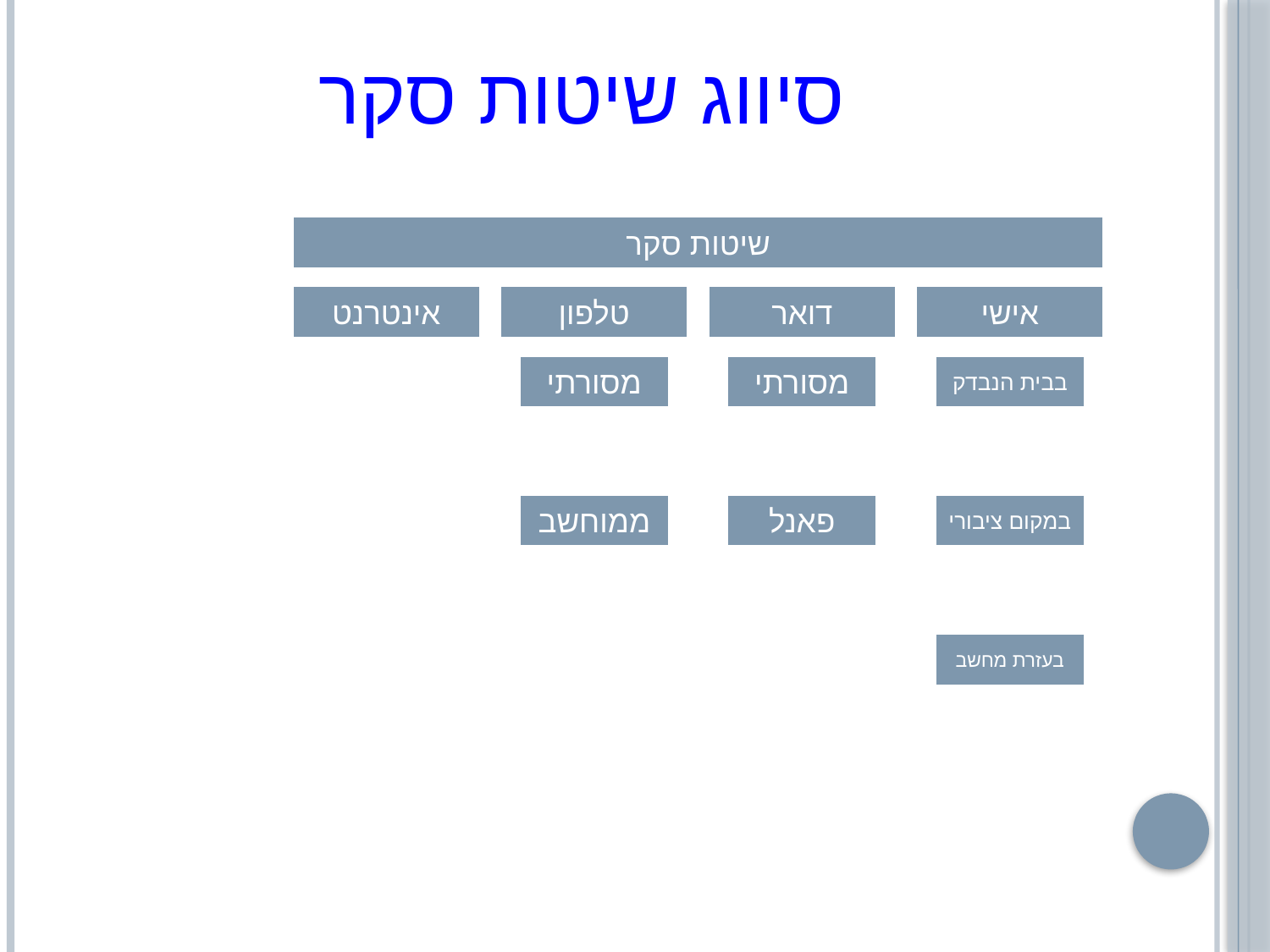

# סיווג שיטות סקר
שיטות סקר
אינטרנט
מסורתי
ממוחשב
דואר
בבית הנבדק
טלפון
אישי
במקום ציבורי
בעזרת מחשב
מסורתי
פאנל